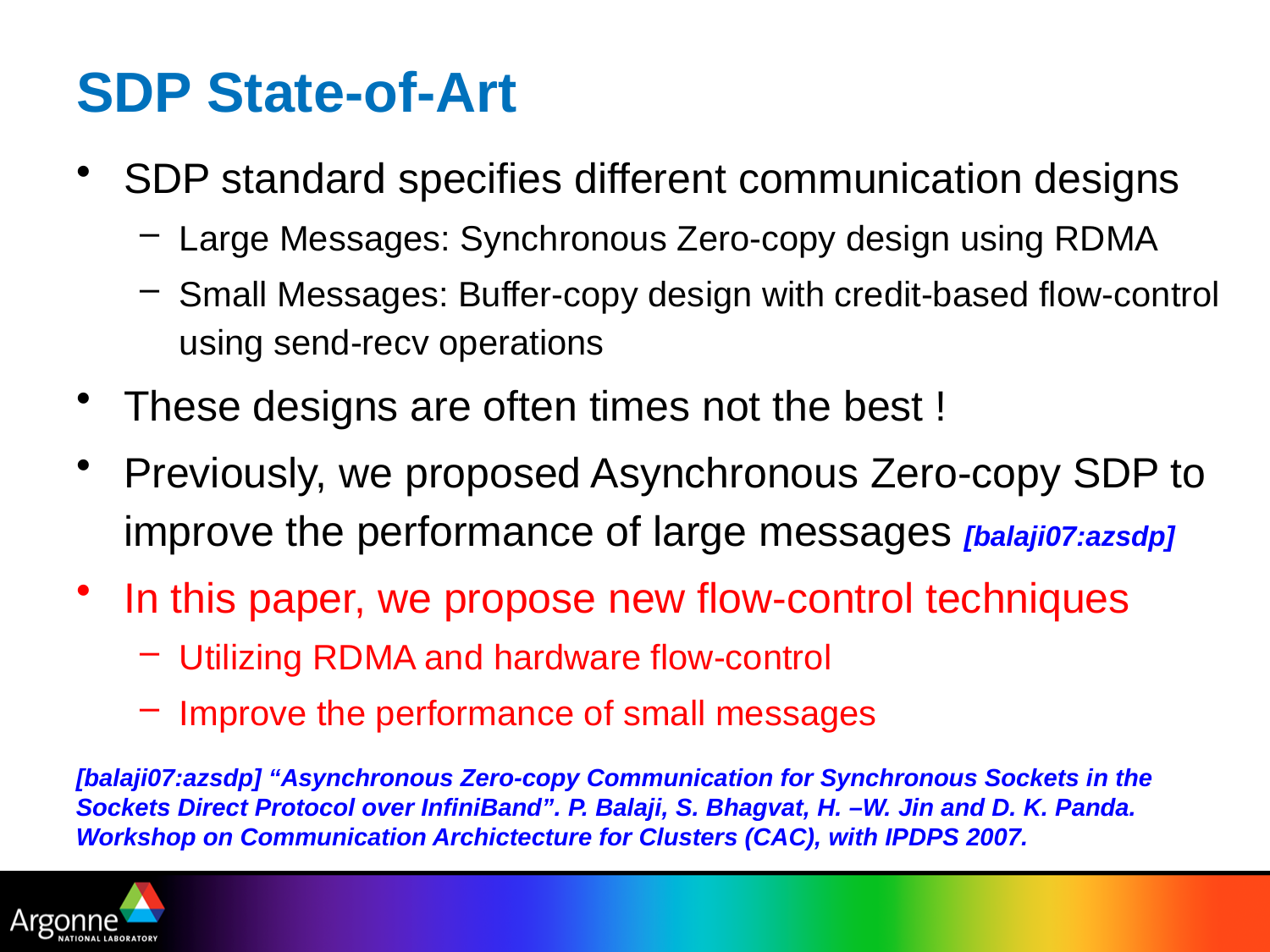

# SDP State-of-Art
SDP standard specifies different communication designs
Large Messages: Synchronous Zero-copy design using RDMA
Small Messages: Buffer-copy design with credit-based flow-control using send-recv operations
These designs are often times not the best !
Previously, we proposed Asynchronous Zero-copy SDP to improve the performance of large messages [balaji07:azsdp]
In this paper, we propose new flow-control techniques
Utilizing RDMA and hardware flow-control
Improve the performance of small messages
[balaji07:azsdp] “Asynchronous Zero-copy Communication for Synchronous Sockets in the Sockets Direct Protocol over InfiniBand”. P. Balaji, S. Bhagvat, H. –W. Jin and D. K. Panda. Workshop on Communication Archictecture for Clusters (CAC), with IPDPS 2007.